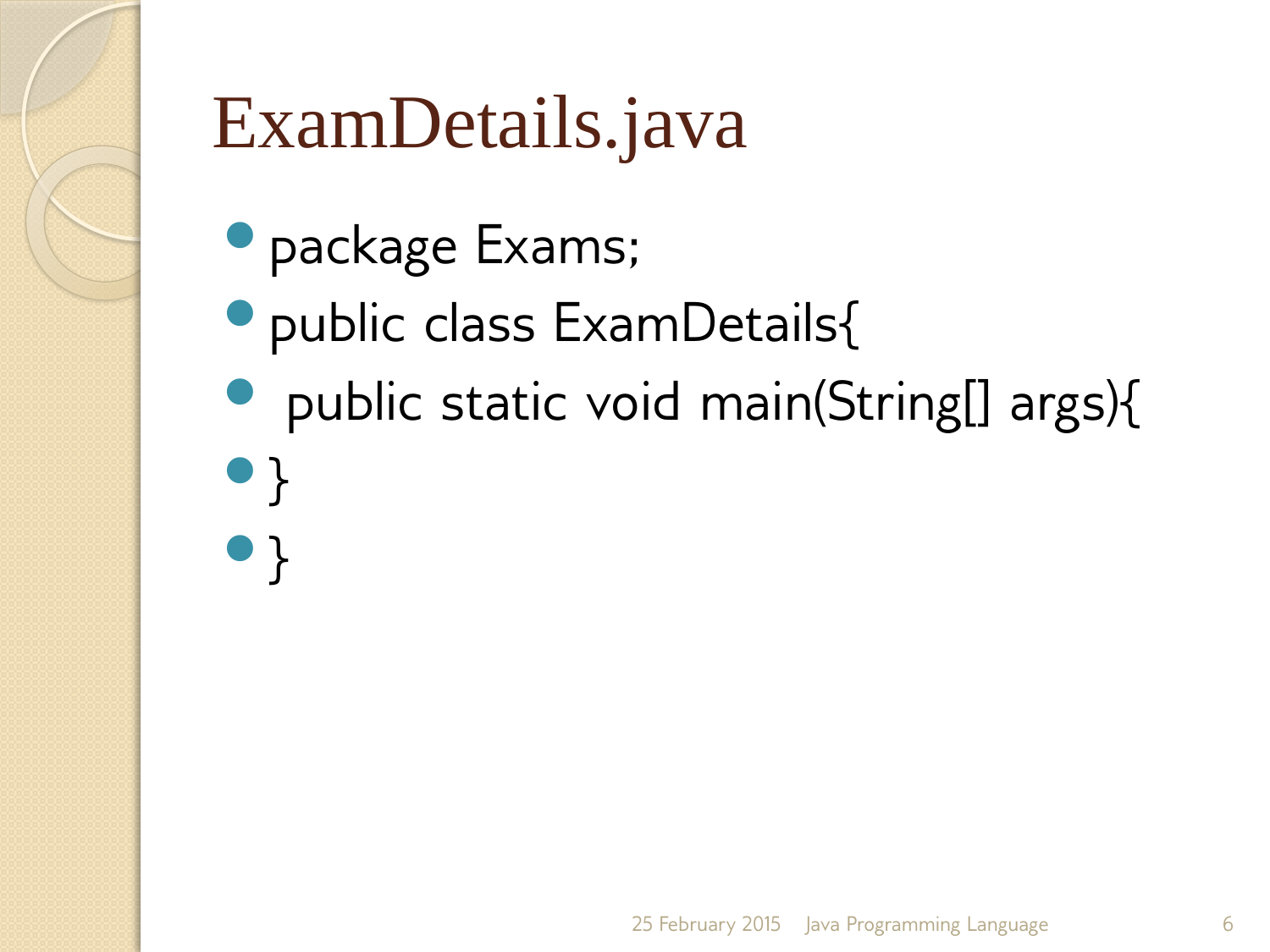

# ExamDetails.java
package Exams;
public class ExamDetails{
 public static void main(String[] args){
}
}
25 February 2015
Java Programming Language
6